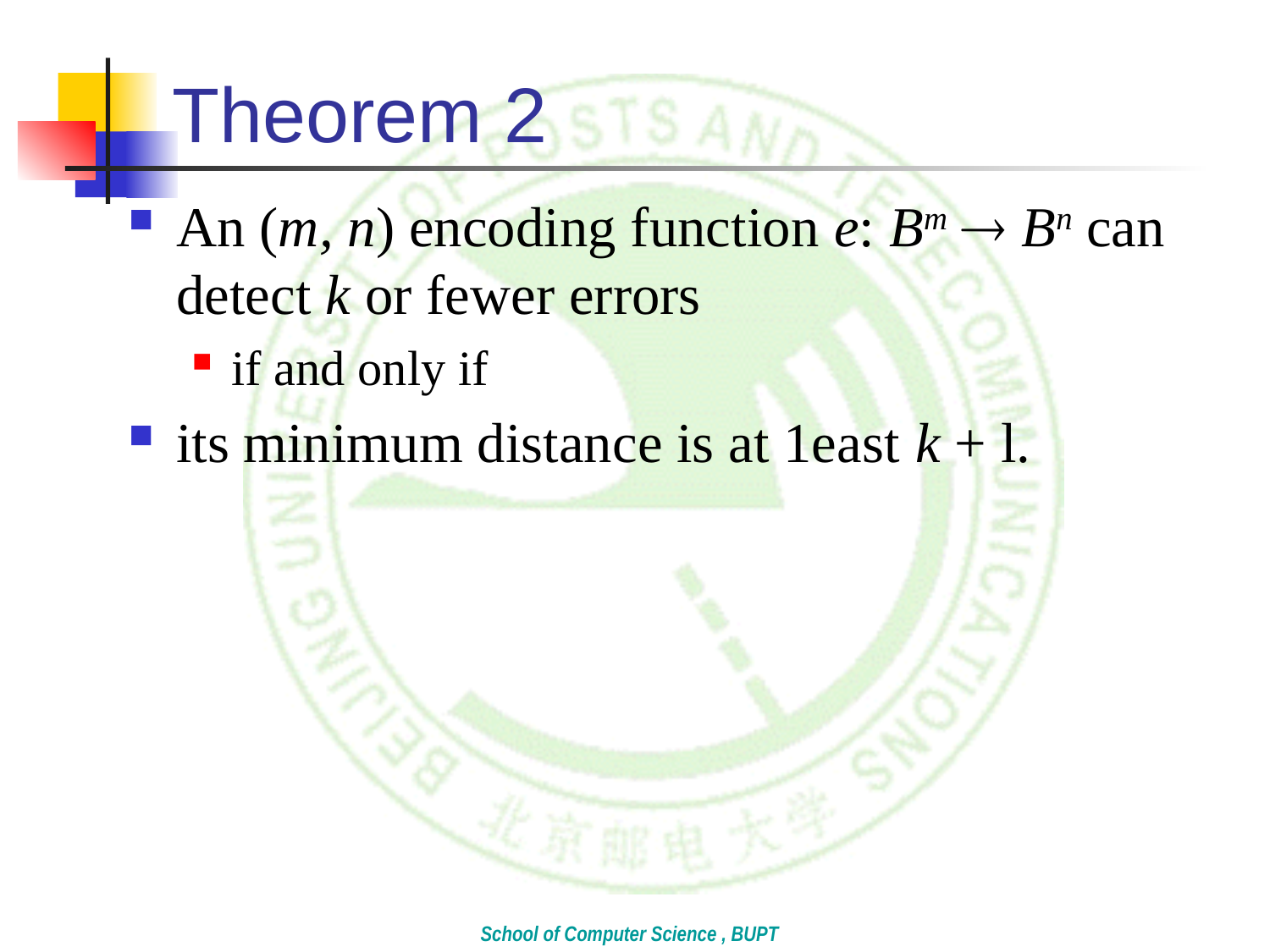

# Theorem 2
An (m, n) encoding function e: Bm → Bn can detect k or fewer errors
if and only if
its minimum distance is at 1east k + l.

School of Computer Science , BUPT
24